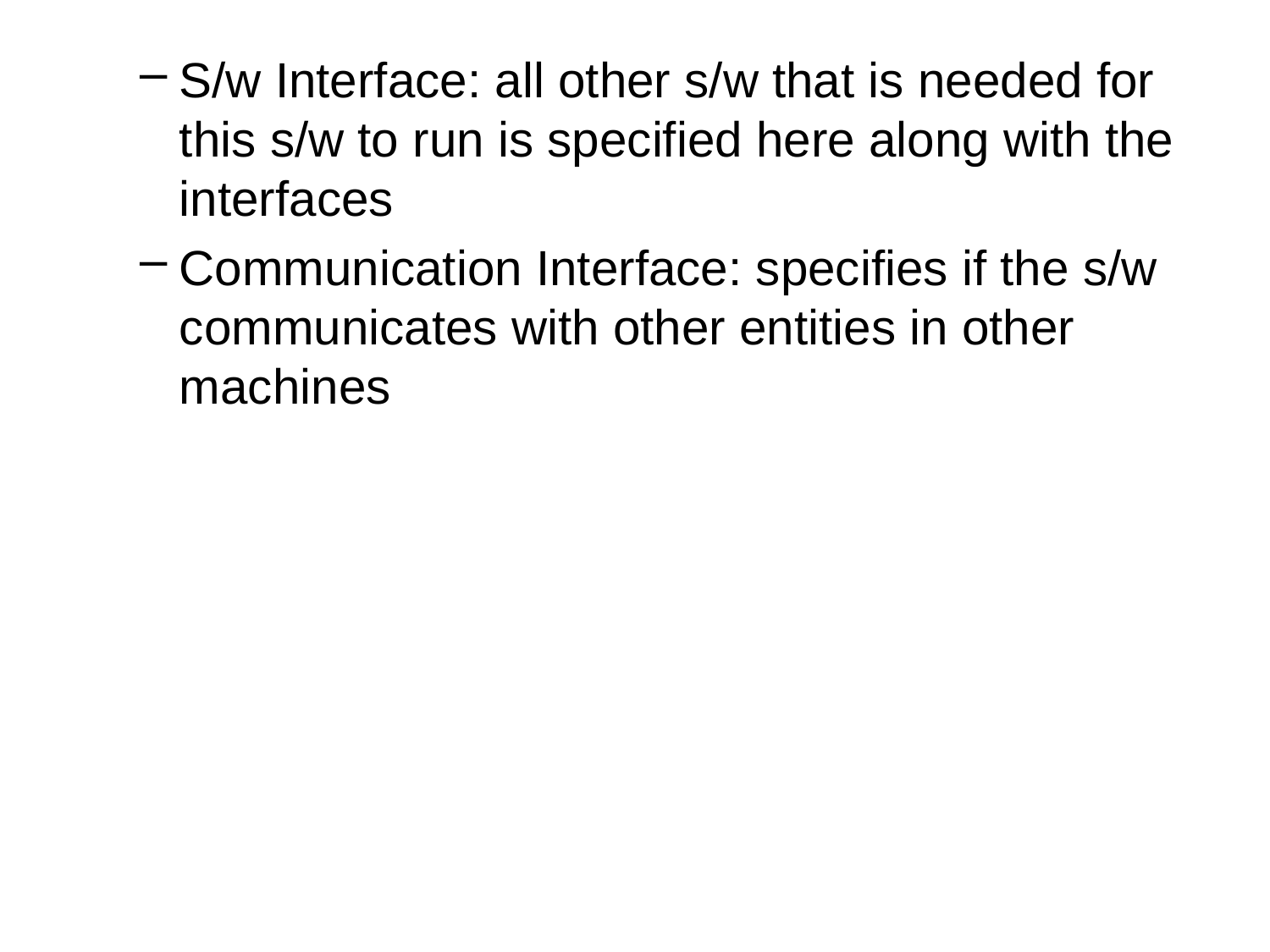

S/w Interface: all other s/w that is needed for this s/w to run is specified here along with the interfaces
Communication Interface: specifies if the s/w communicates with other entities in other machines